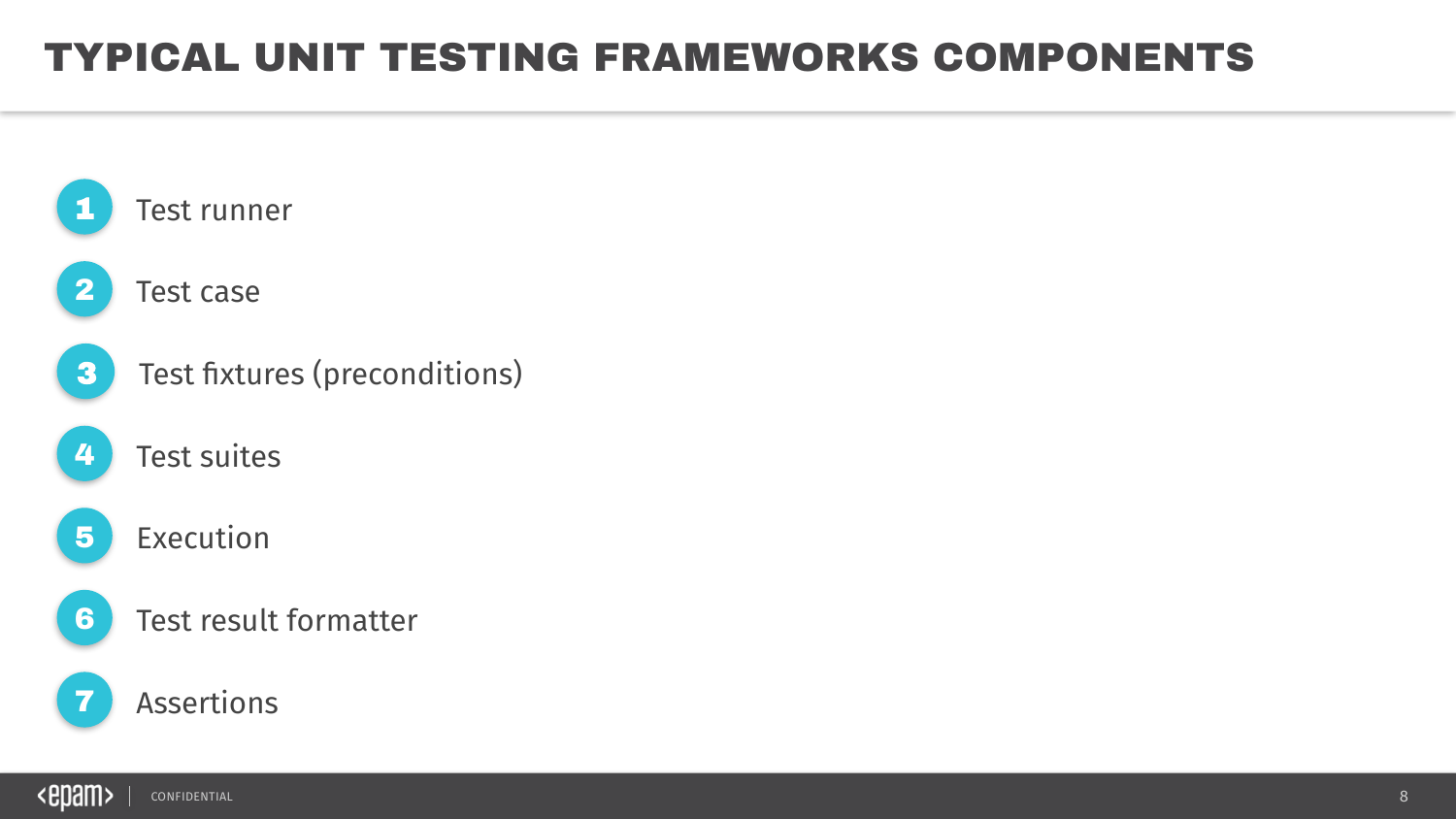

TYPICAL UNIT TESTING FRAMEWORKS COMPONENTS

1
Test runner

2
Test case

3
Test fixtures (preconditions)

4
Test suites

5
Execution

6
Test result formatter

7
Assertions